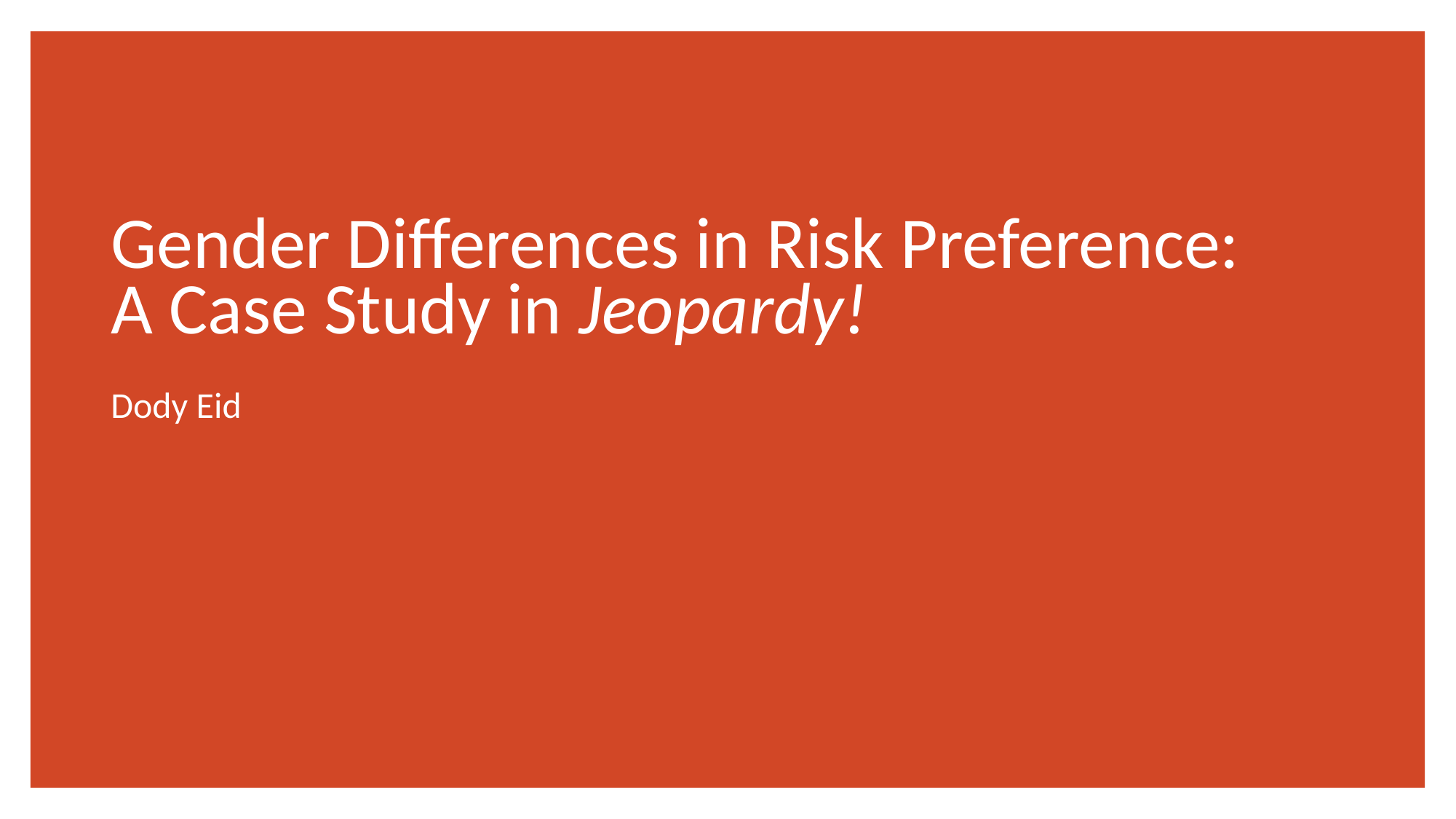

# Gender Differences in Risk Preference: A Case Study in Jeopardy!
Dody Eid